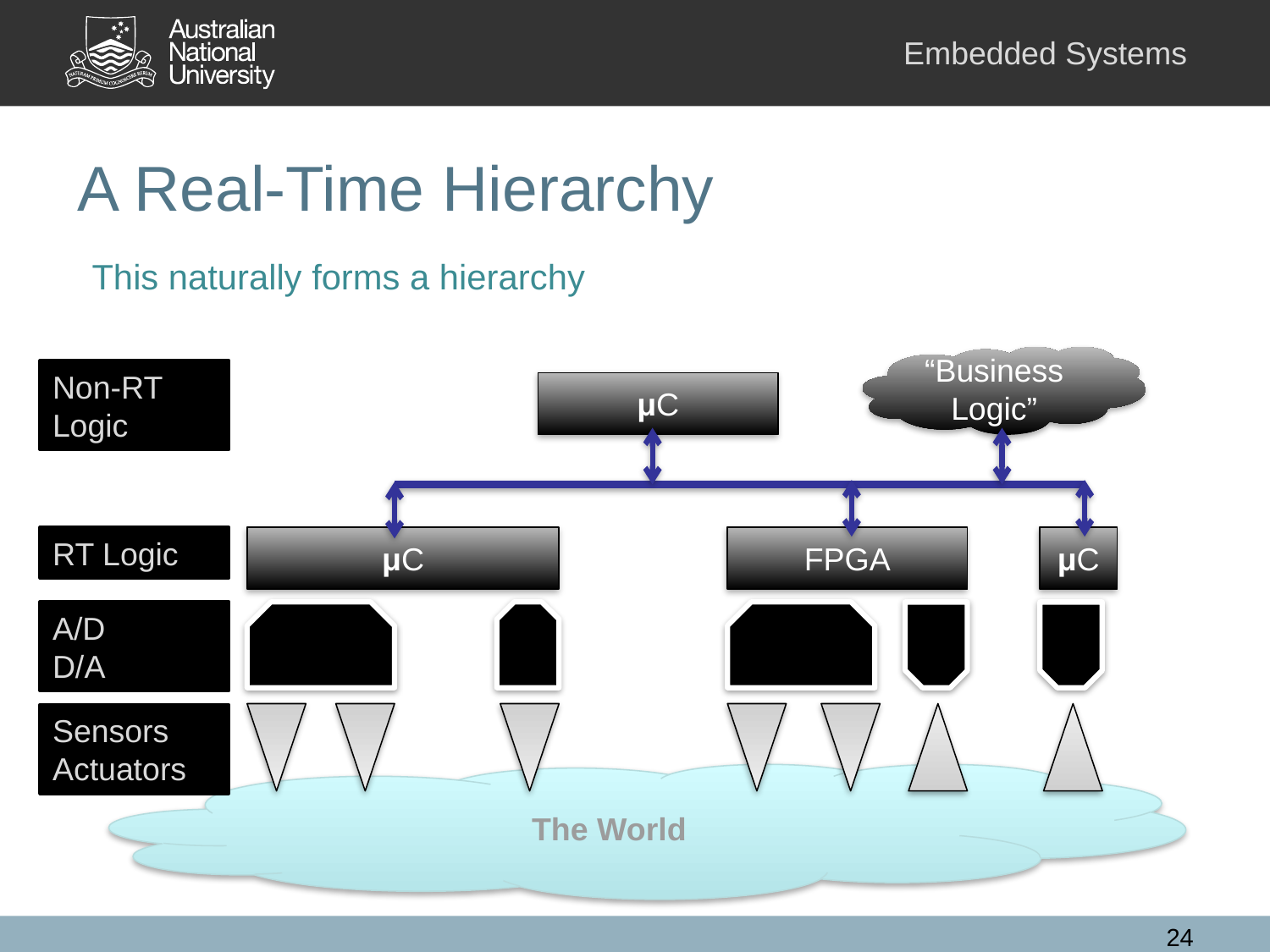

# A Real-Time Hierarchy
This naturally forms a hierarchy
“Business Logic”
Non-RT Logic
μC
μC
FPGA
μC
RT Logic
A/D
D/A

Sensors
Actuators
The World
24